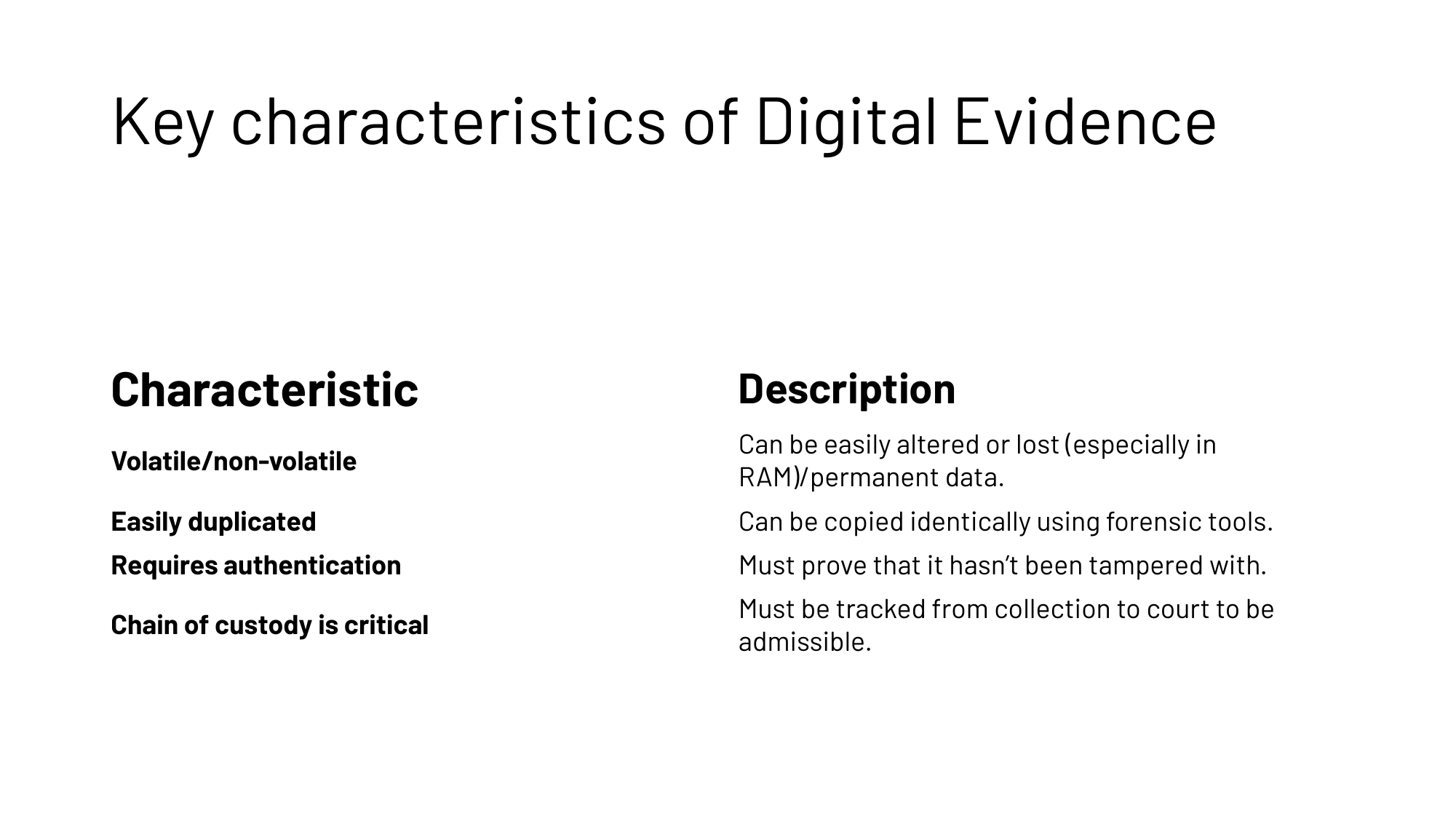

# Key characteristics of Digital Evidence
| Characteristic | Description |
| --- | --- |
| Volatile/non-volatile | Can be easily altered or lost (especially in RAM)/permanent data. |
| Easily duplicated | Can be copied identically using forensic tools. |
| Requires authentication | Must prove that it hasn’t been tampered with. |
| Chain of custody is critical | Must be tracked from collection to court to be admissible. |